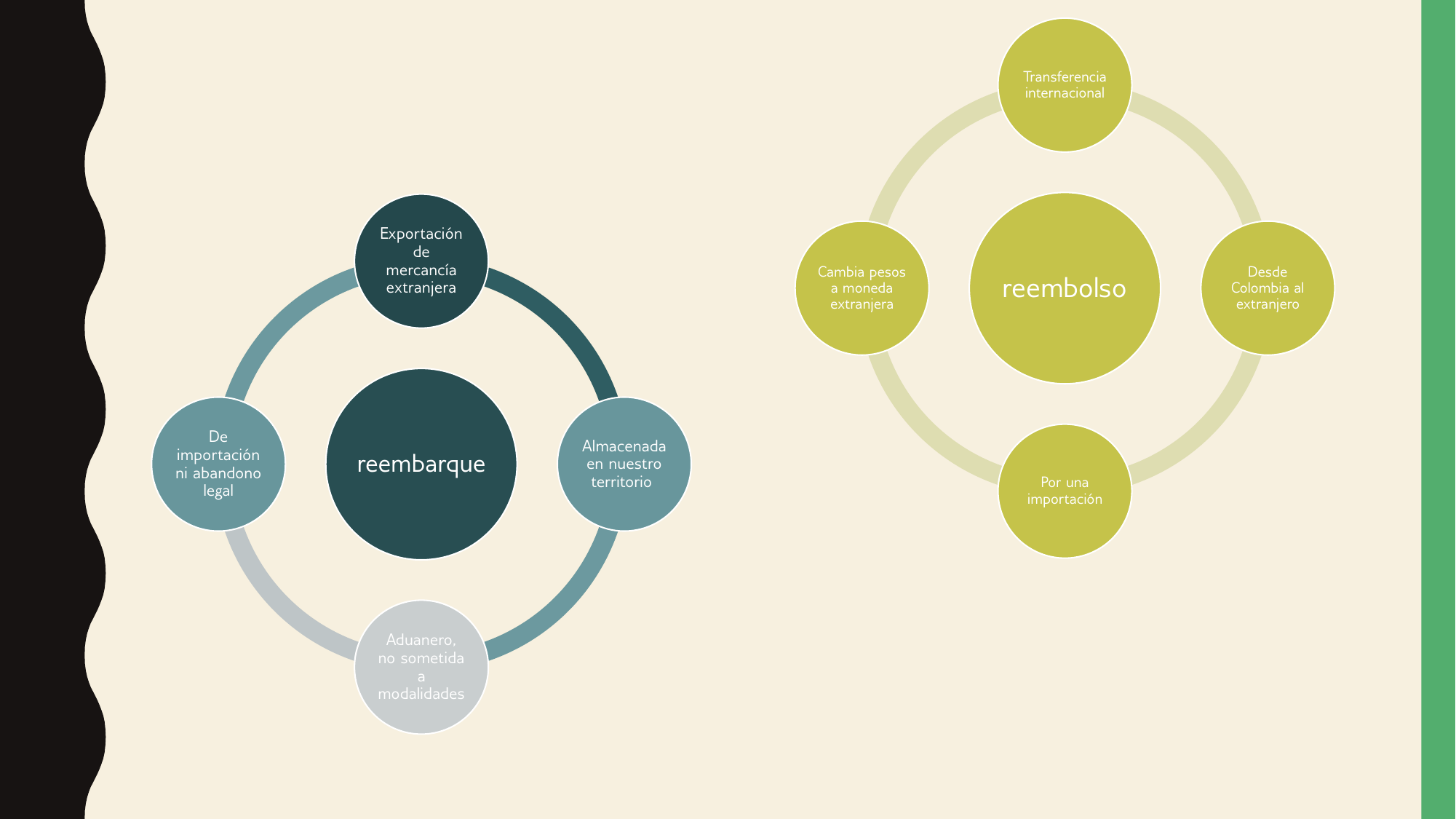

reembolso
Transferencia internacional
Desde Colombia al extranjero
Por una importación
Cambia pesos a moneda extranjera
reembarque
Exportación de mercancía extranjera
Almacenada en nuestro territorio
Aduanero, no sometida a modalidades
De importación ni abandono legal